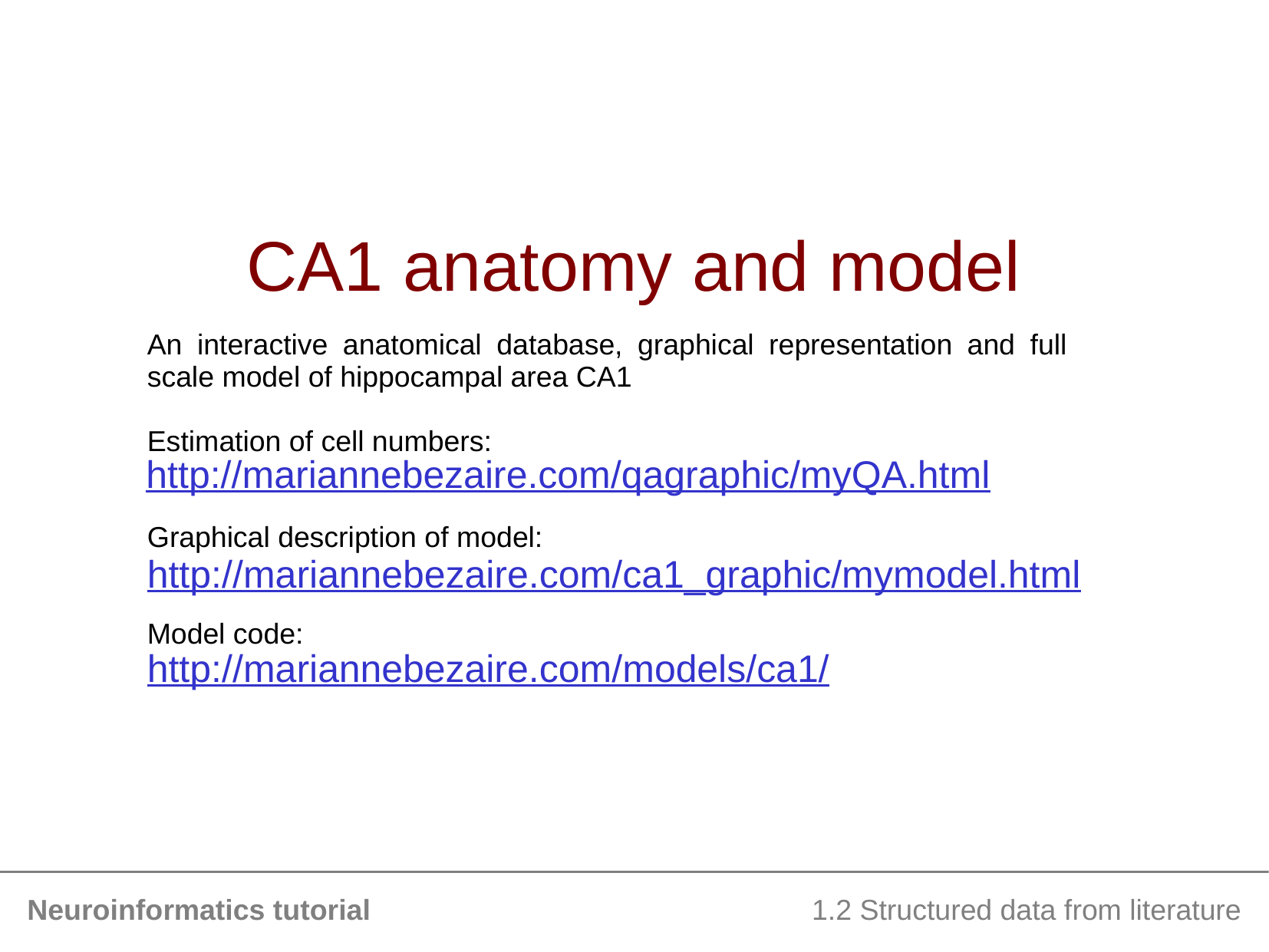

# CA1 anatomy and model
An interactive anatomical database, graphical representation and full scale model of hippocampal area CA1

Estimation of cell numbers:

Graphical description of model:

Model code:
http://mariannebezaire.com/qagraphic/myQA.html
http://mariannebezaire.com/ca1_graphic/mymodel.html
http://mariannebezaire.com/models/ca1/
Neuroinformatics tutorial
1.2 Structured data from literature